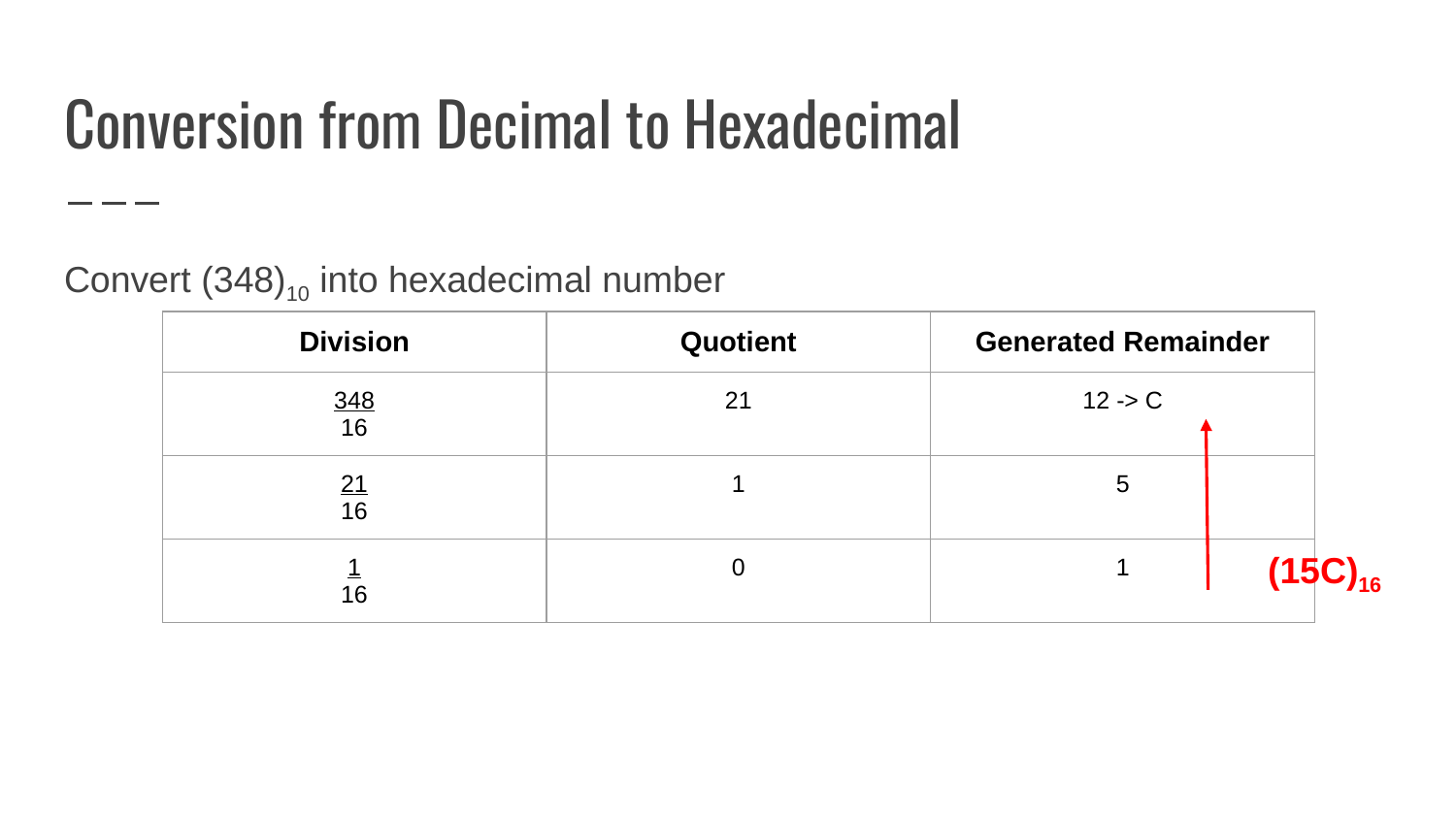

# Conversion from Decimal to Hexadecimal
Convert (348)10 into hexadecimal number

| Division | Quotient | Generated Remainder |
| --- | --- | --- |
| 348 16 | 21 | 12 -> C |
| 21 16 | 1 | 5 |
| 1 16 | 0 | 1 |
(15C)16